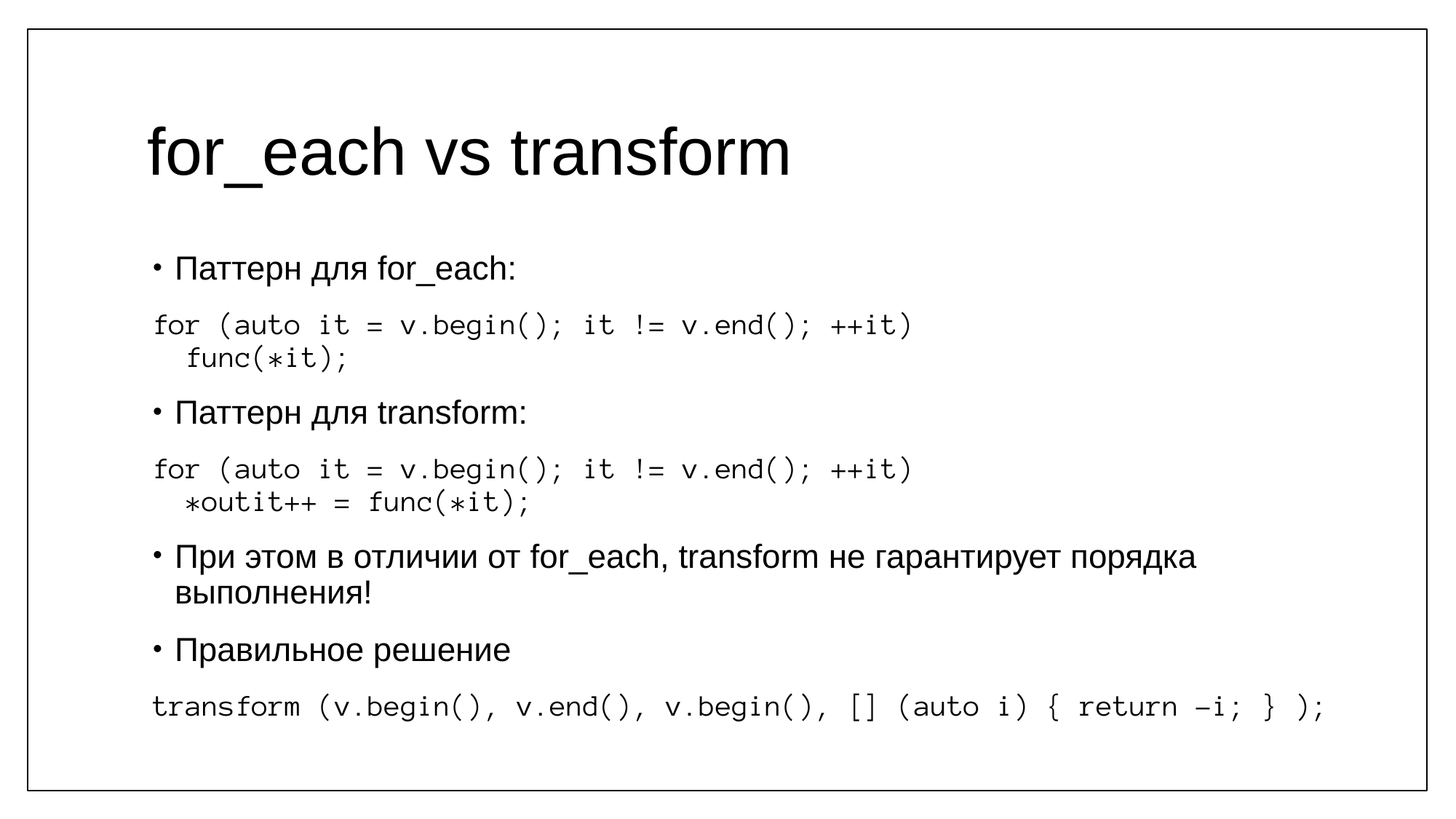

# for_each vs transform
Паттерн для for_each:
for (auto it = v.begin(); it != v.end(); ++it)
  func(*it);
Паттерн для transform:
for (auto it = v.begin(); it != v.end(); ++it)
  *outit++ = func(*it);
При этом в отличии от for_each, transform не гарантирует порядка выполнения!
Правильное решение
transform (v.begin(), v.end(), v.begin(), [] (auto i) { return -i; } );